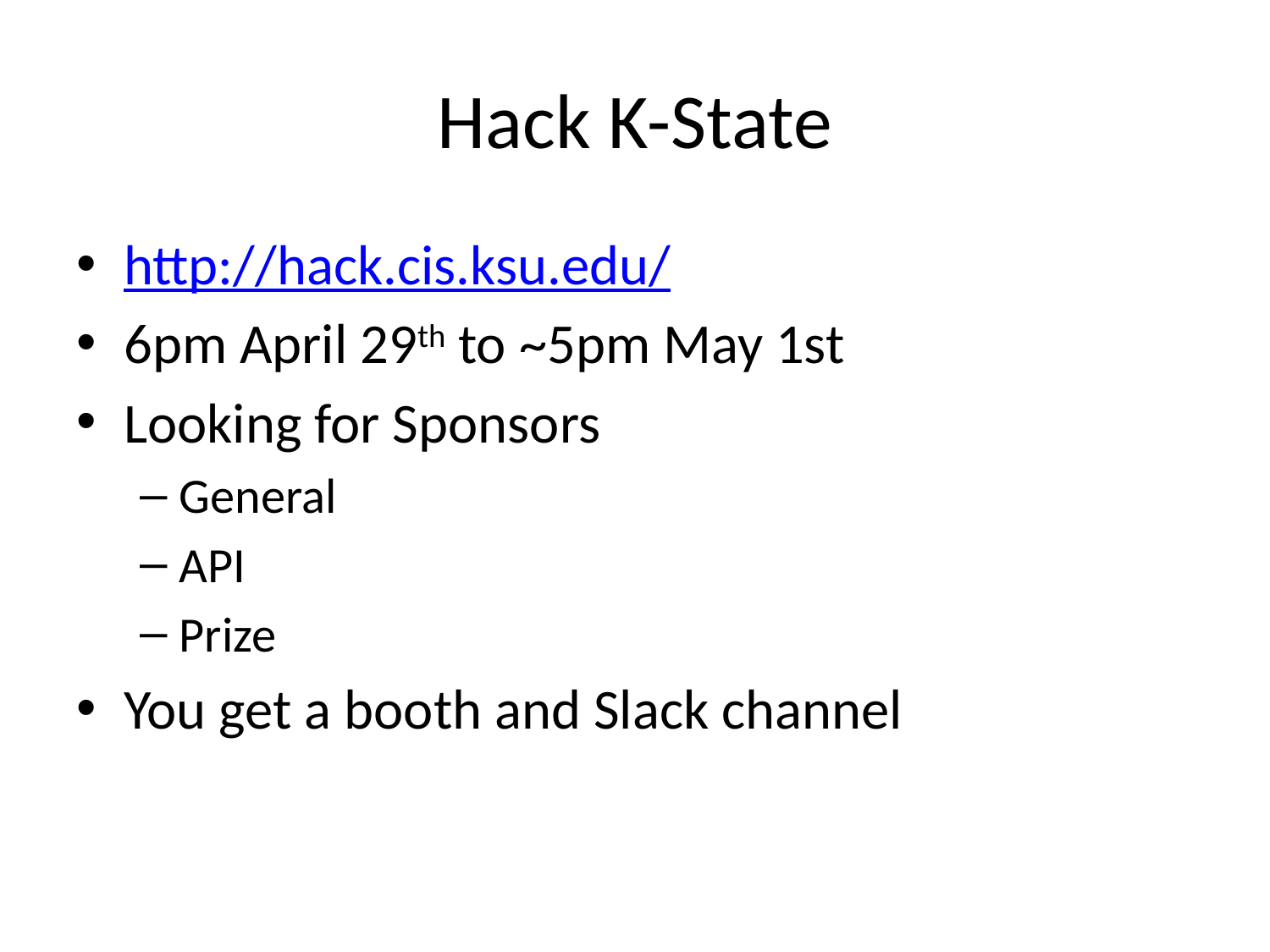

# Hack K-State
http://hack.cis.ksu.edu/
6pm April 29th to ~5pm May 1st
Looking for Sponsors
General
API
Prize
You get a booth and Slack channel